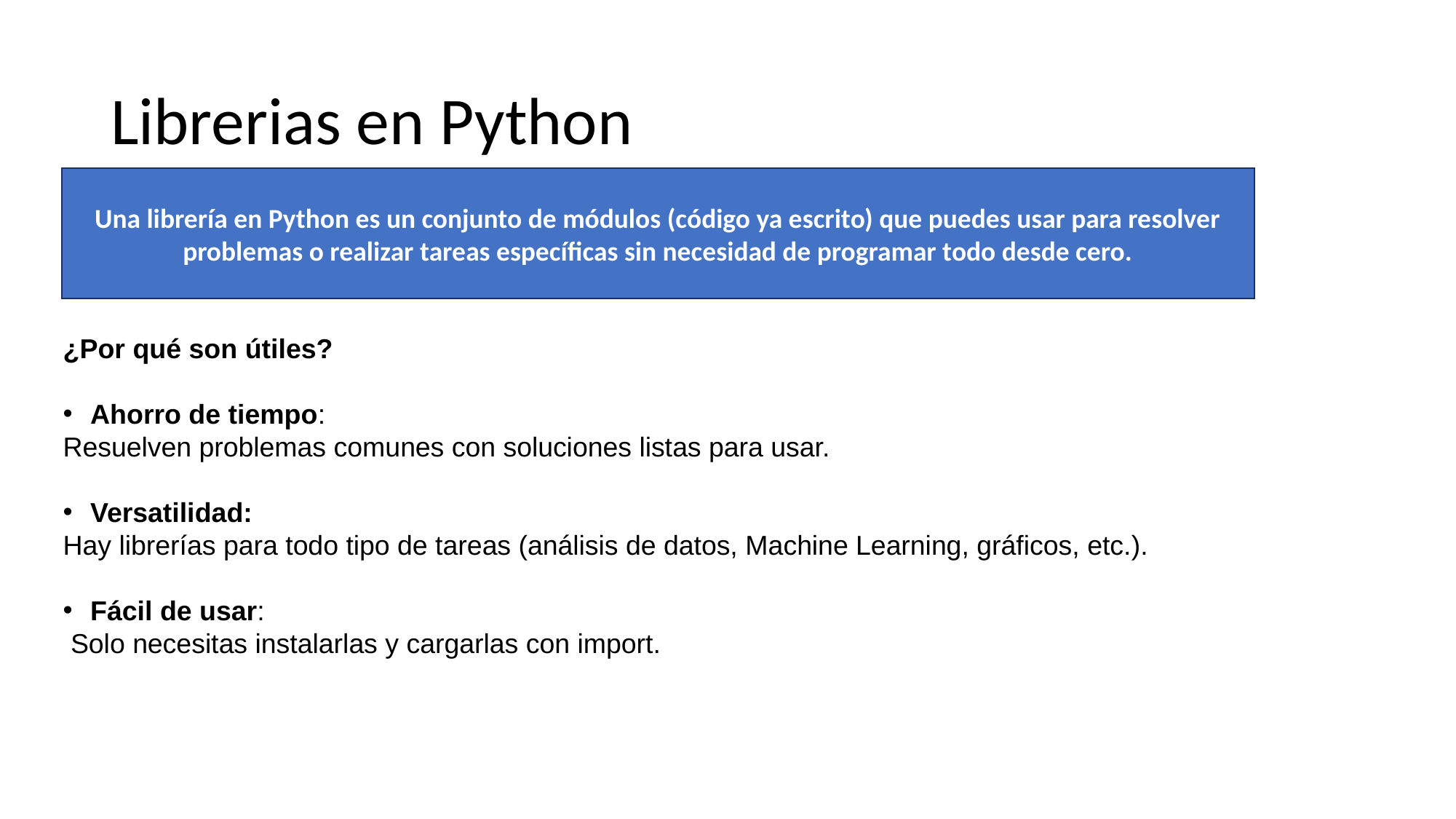

# Librerias en Python
Una librería en Python es un conjunto de módulos (código ya escrito) que puedes usar para resolver problemas o realizar tareas específicas sin necesidad de programar todo desde cero.
¿Por qué son útiles?

Ahorro de tiempo:
Resuelven problemas comunes con soluciones listas para usar.

Versatilidad:
Hay librerías para todo tipo de tareas (análisis de datos, Machine Learning, gráficos, etc.).

Fácil de usar:
 Solo necesitas instalarlas y cargarlas con import.